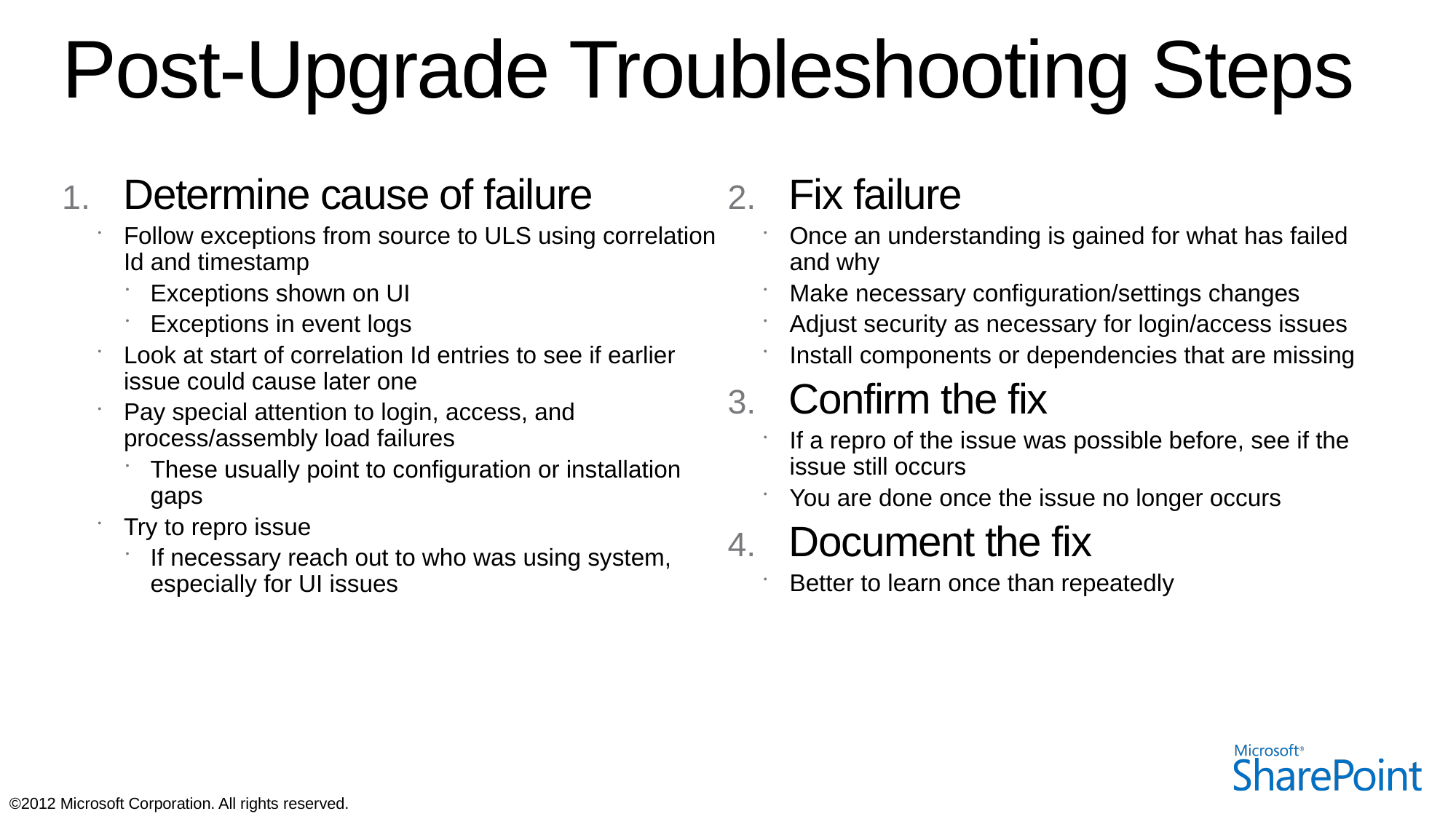

# Post-Upgrade Troubleshooting Steps
Determine cause of failure
Follow exceptions from source to ULS using correlation Id and timestamp
Exceptions shown on UI
Exceptions in event logs
Look at start of correlation Id entries to see if earlier issue could cause later one
Pay special attention to login, access, and process/assembly load failures
These usually point to configuration or installation gaps
Try to repro issue
If necessary reach out to who was using system, especially for UI issues
Fix failure
Once an understanding is gained for what has failed and why
Make necessary configuration/settings changes
Adjust security as necessary for login/access issues
Install components or dependencies that are missing
Confirm the fix
If a repro of the issue was possible before, see if the issue still occurs
You are done once the issue no longer occurs
Document the fix
Better to learn once than repeatedly